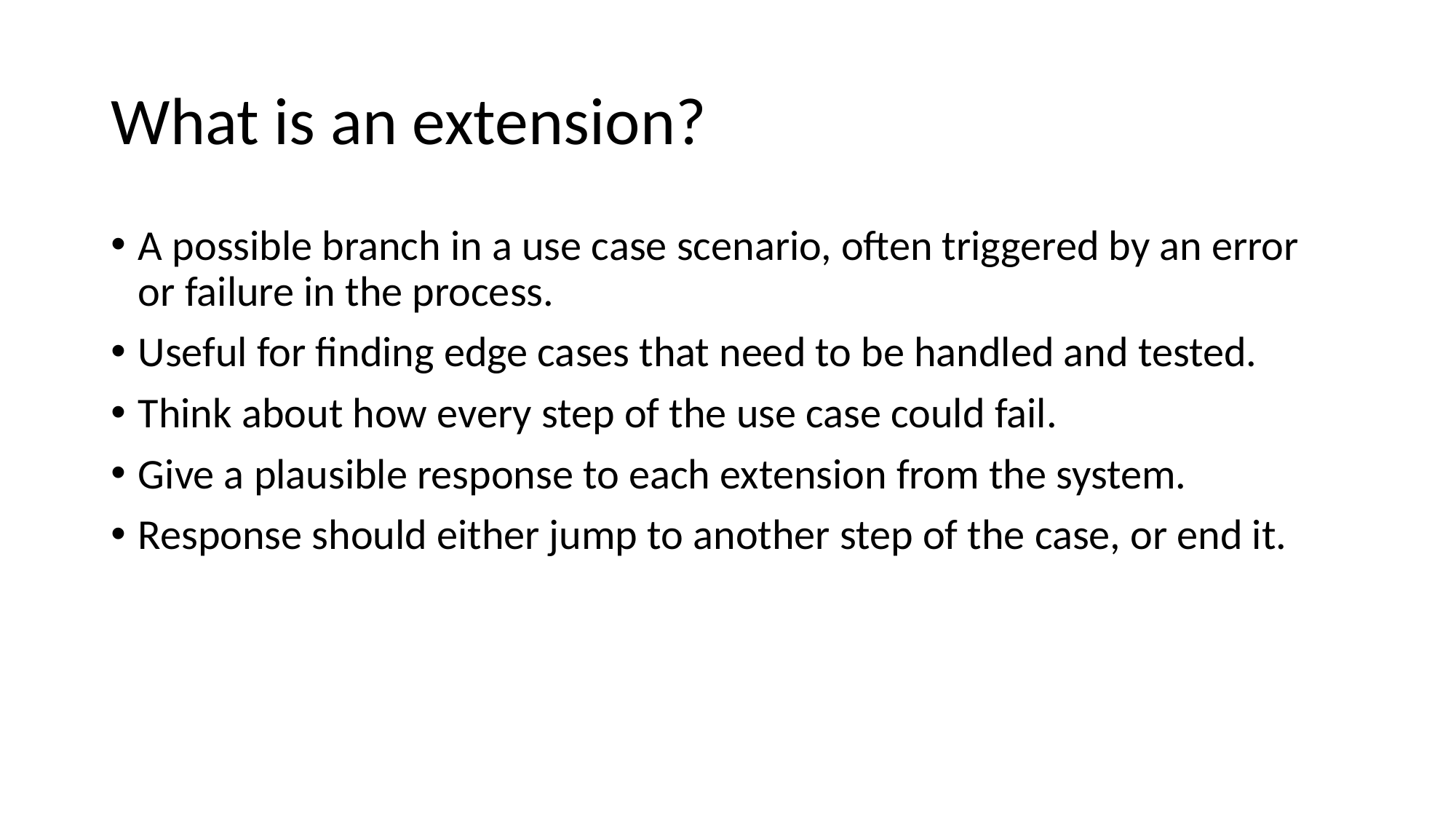

# What is an extension?
A possible branch in a use case scenario, often triggered by an error or failure in the process.
Useful for finding edge cases that need to be handled and tested.
Think about how every step of the use case could fail.
Give a plausible response to each extension from the system.
Response should either jump to another step of the case, or end it.